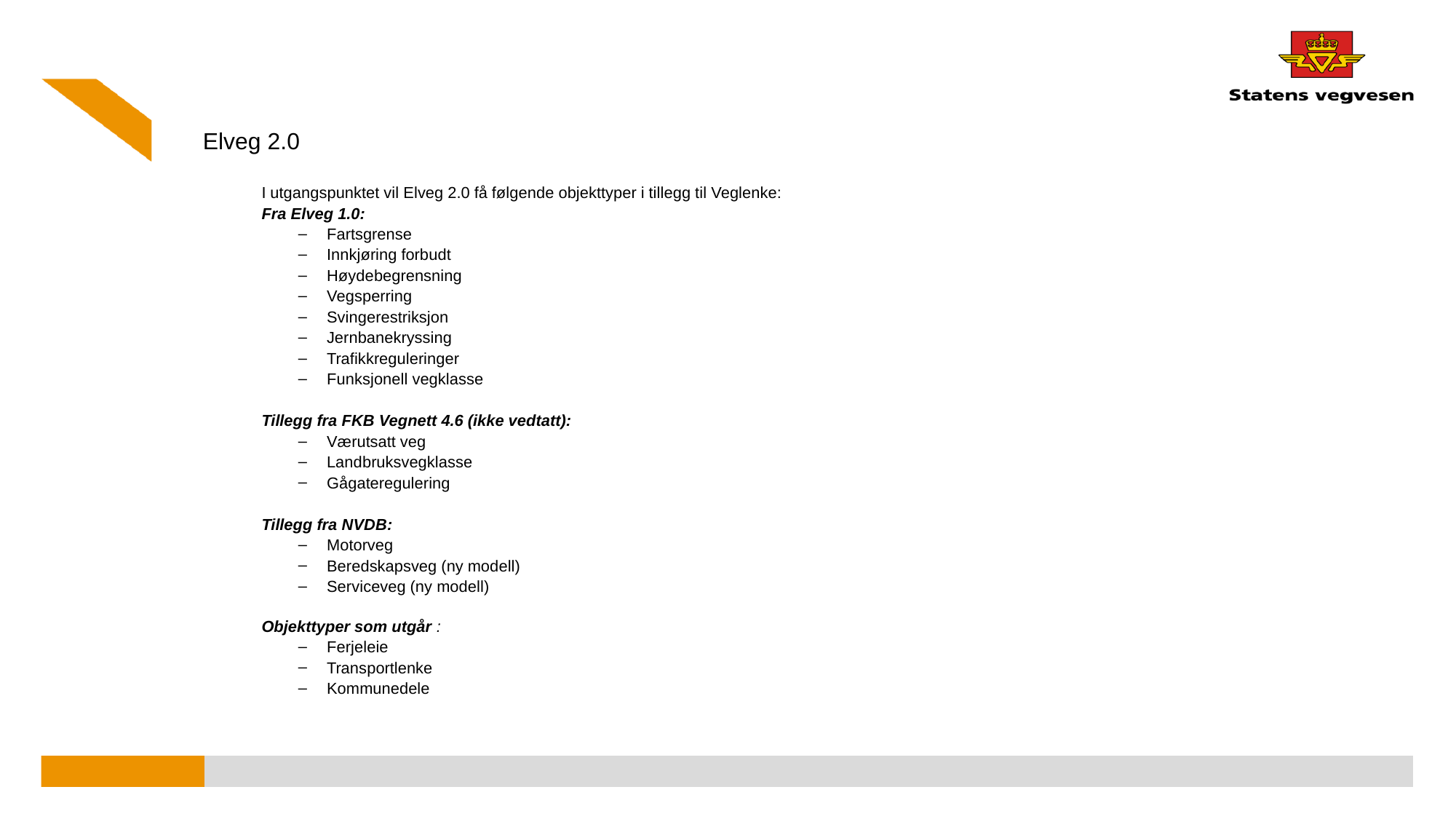

# Elveg 2.0
I utgangspunktet vil Elveg 2.0 få følgende objekttyper i tillegg til Veglenke:
Fra Elveg 1.0:
Fartsgrense
Innkjøring forbudt
Høydebegrensning
Vegsperring
Svingerestriksjon
Jernbanekryssing
Trafikkreguleringer
Funksjonell vegklasse

Tillegg fra FKB Vegnett 4.6 (ikke vedtatt):
Værutsatt veg
Landbruksvegklasse
Gågateregulering

Tillegg fra NVDB:
Motorveg
Beredskapsveg (ny modell)
Serviceveg (ny modell)
Objekttyper som utgår :
Ferjeleie
Transportlenke
Kommunedele